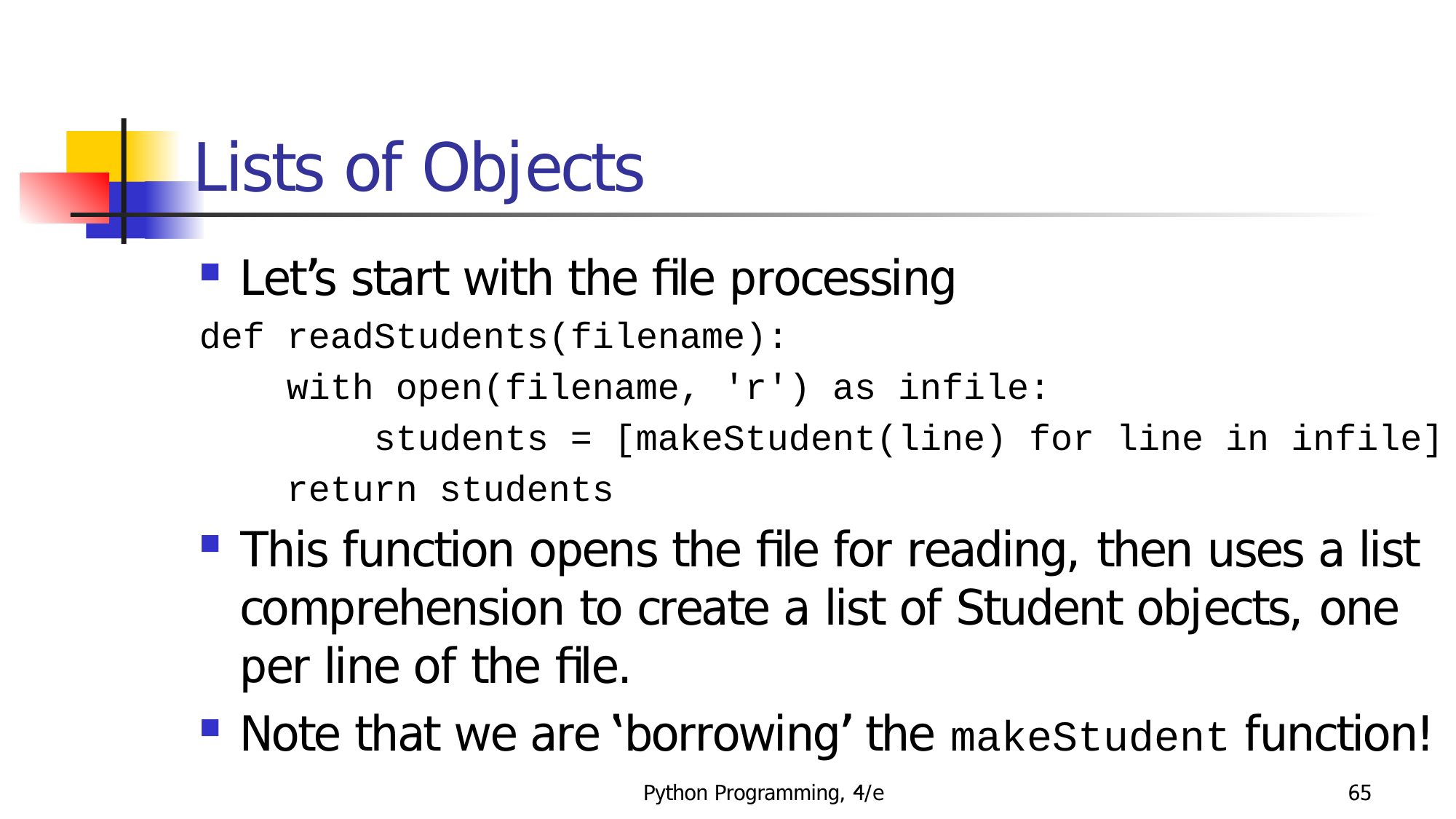

# Lists of Objects
Let’s start with the file processing
def readStudents(filename):
    with open(filename, 'r') as infile:
        students = [makeStudent(line) for line in infile]
    return students
This function opens the file for reading, then uses a list comprehension to create a list of Student objects, one per line of the file.
Note that we are ‘borrowing’ the makeStudent function!
Python Programming, 4/e
65